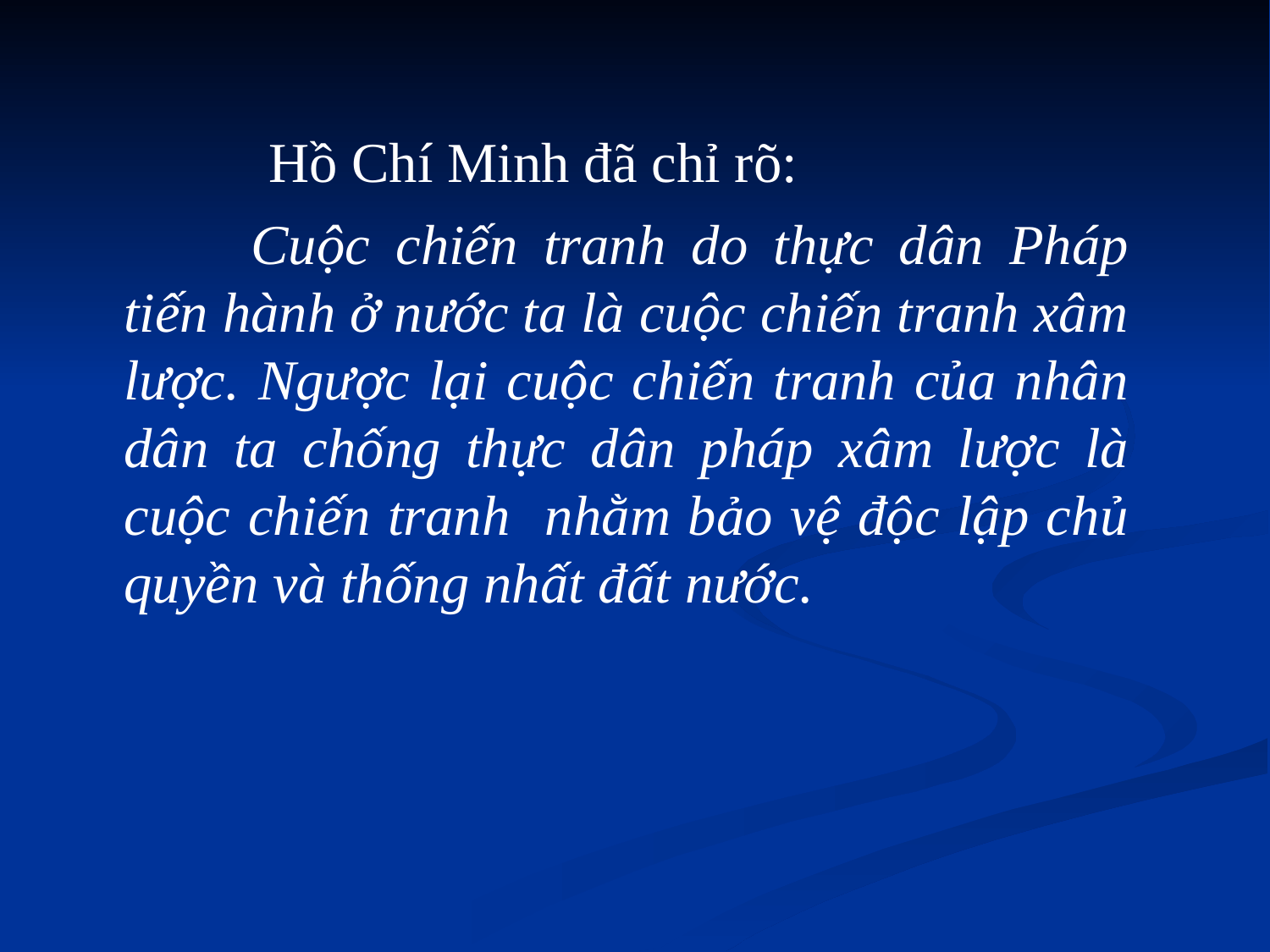

Hồ Chí Minh đã chỉ rõ:
		Cuộc chiến tranh do thực dân Pháp tiến hành ở nước ta là cuộc chiến tranh xâm lược. Ngược lại cuộc chiến tranh của nhân dân ta chống thực dân pháp xâm lược là cuộc chiến tranh  nhằm bảo vệ độc lập chủ quyền và thống nhất đất nước.